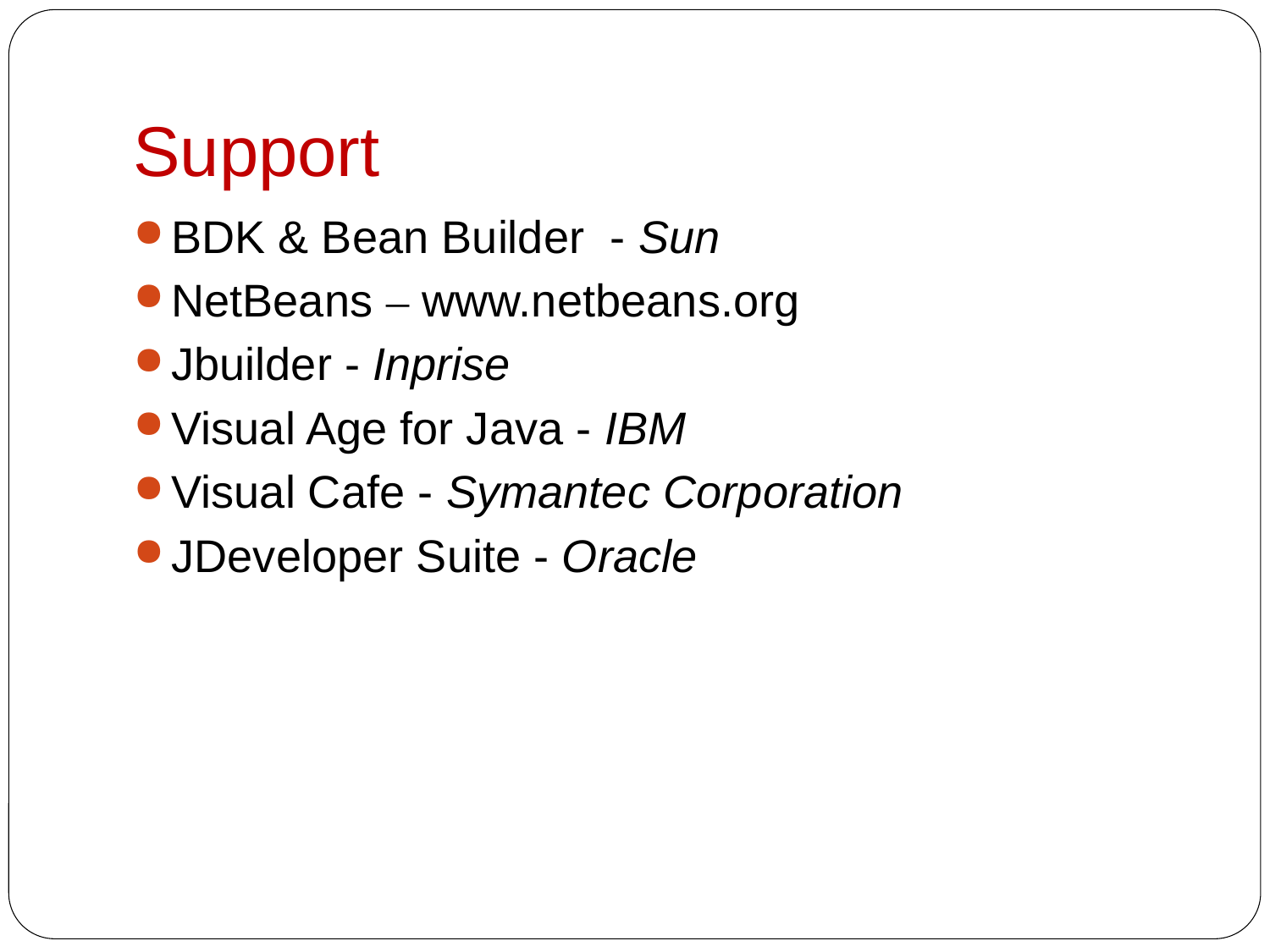

Support
BDK & Bean Builder  - Sun
NetBeans – www.netbeans.org
Jbuilder - Inprise
Visual Age for Java - IBM
Visual Cafe - Symantec Corporation
JDeveloper Suite - Oracle